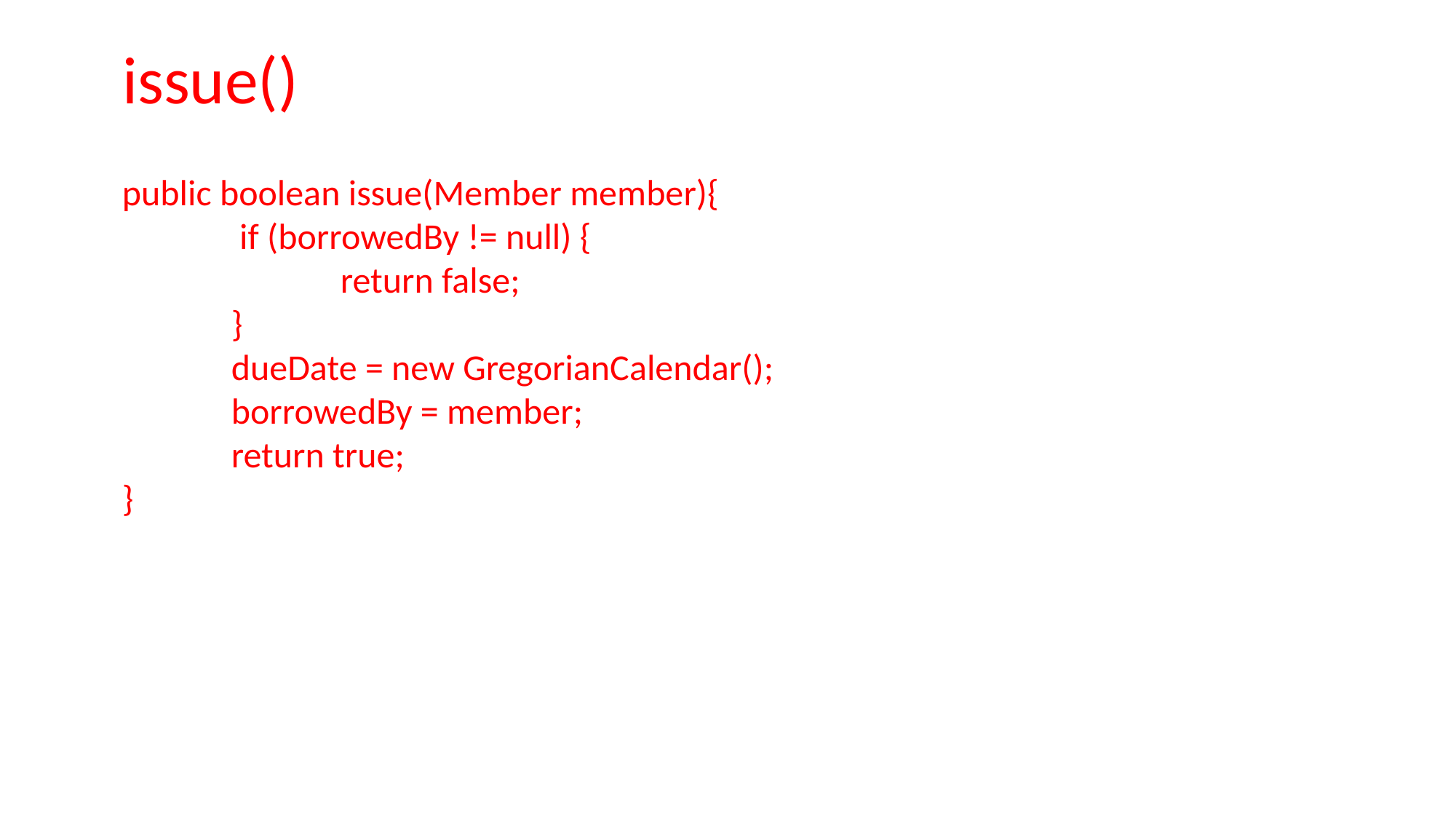

# issue()
public boolean issue(Member member){
 	 if (borrowedBy != null) {
    		return false;
  	}
	dueDate = new GregorianCalendar();
  	borrowedBy = member;
  	return true;
}